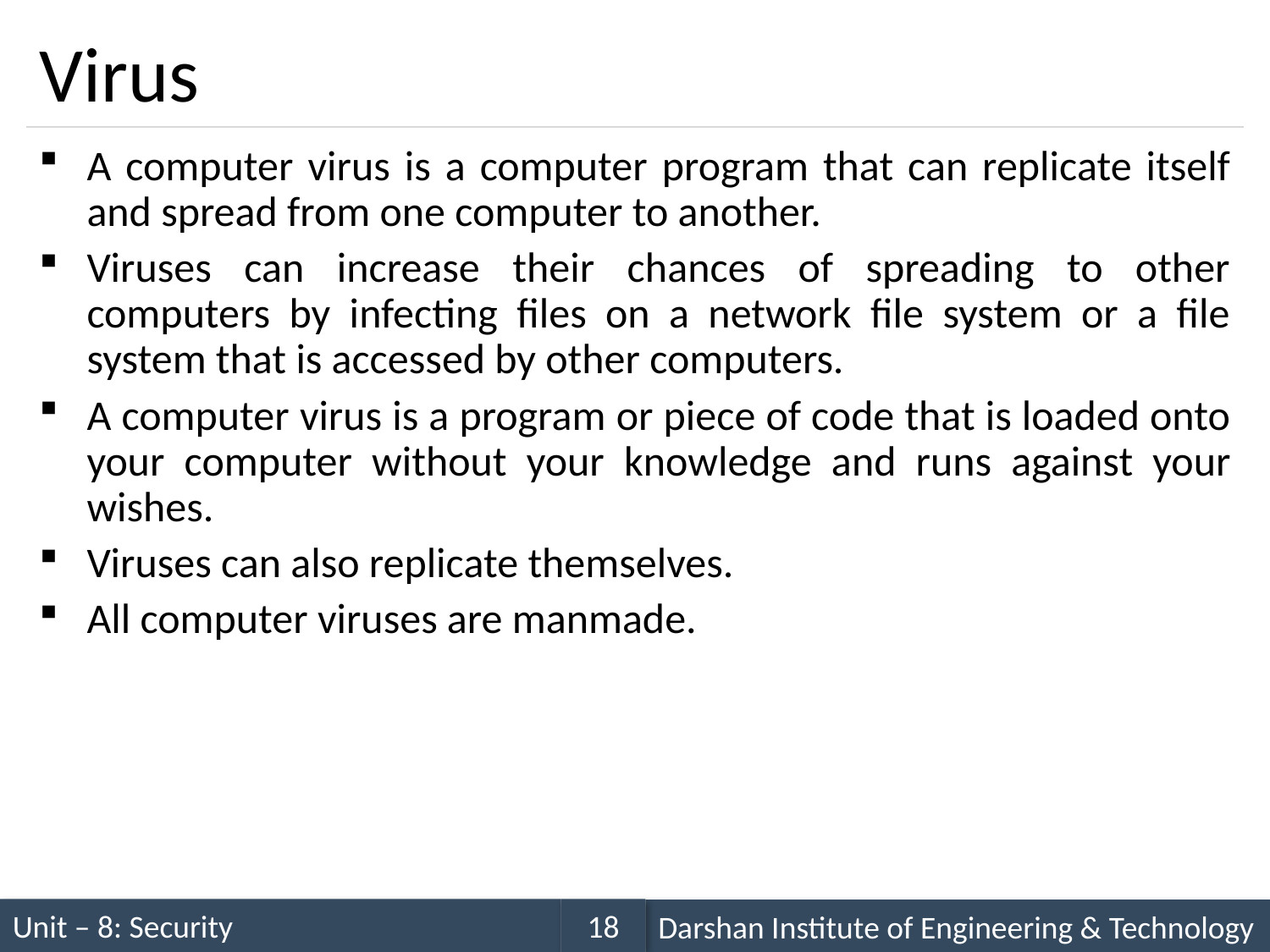

# Virus
A computer virus is a computer program that can replicate itself and spread from one computer to another.
Viruses can increase their chances of spreading to other computers by infecting files on a network file system or a file system that is accessed by other computers.
A computer virus is a program or piece of code that is loaded onto your computer without your knowledge and runs against your wishes.
Viruses can also replicate themselves.
All computer viruses are manmade.